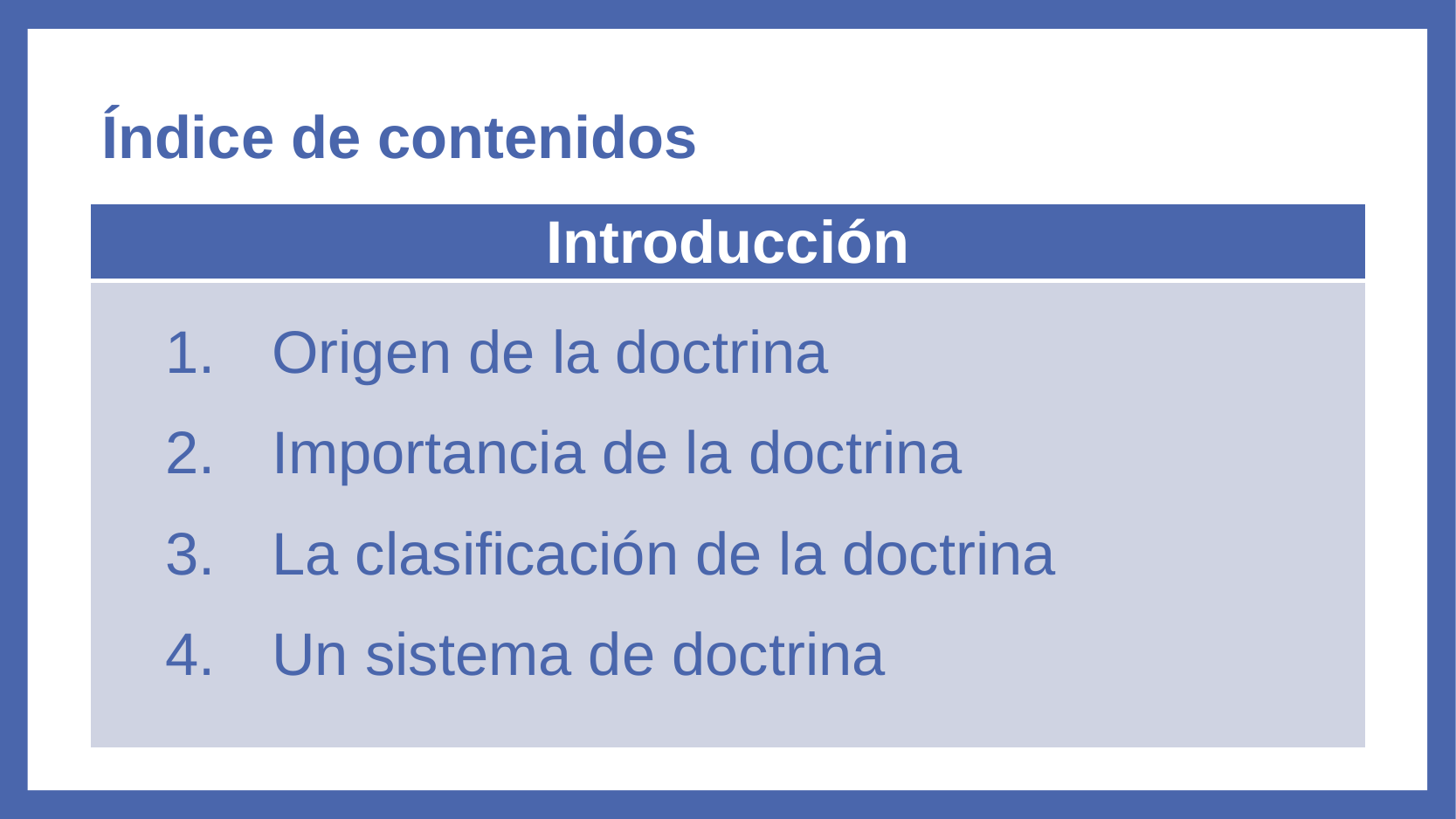

# Índice de contenidos
| Introducción |
| --- |
| Origen de la doctrina Importancia de la doctrina La clasificación de la doctrina Un sistema de doctrina |